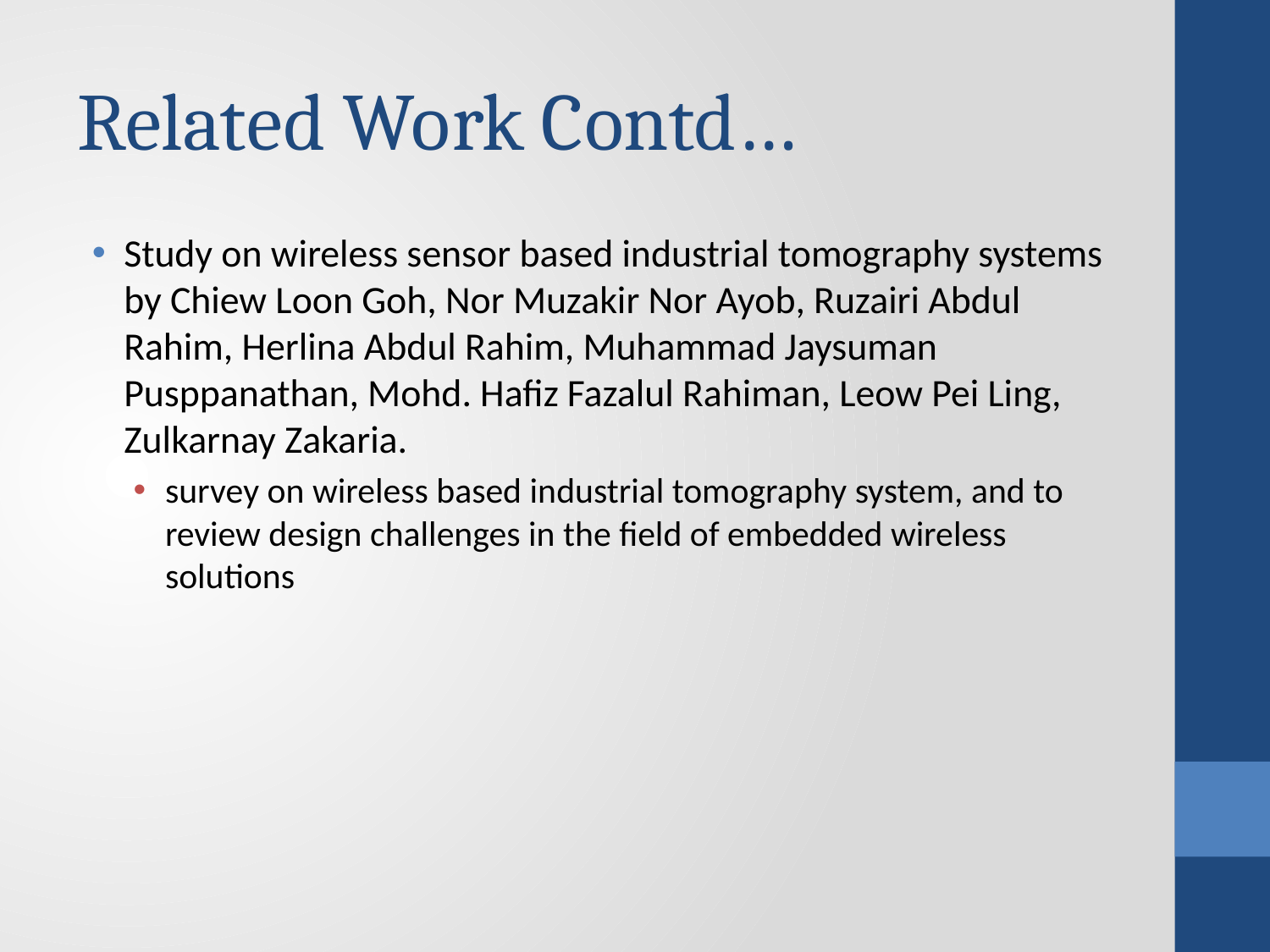

# Related Work Contd…
Study on wireless sensor based industrial tomography systems by Chiew Loon Goh, Nor Muzakir Nor Ayob, Ruzairi Abdul Rahim, Herlina Abdul Rahim, Muhammad Jaysuman Pusppanathan, Mohd. Hafiz Fazalul Rahiman, Leow Pei Ling, Zulkarnay Zakaria.
survey on wireless based industrial tomography system, and to review design challenges in the field of embedded wireless solutions